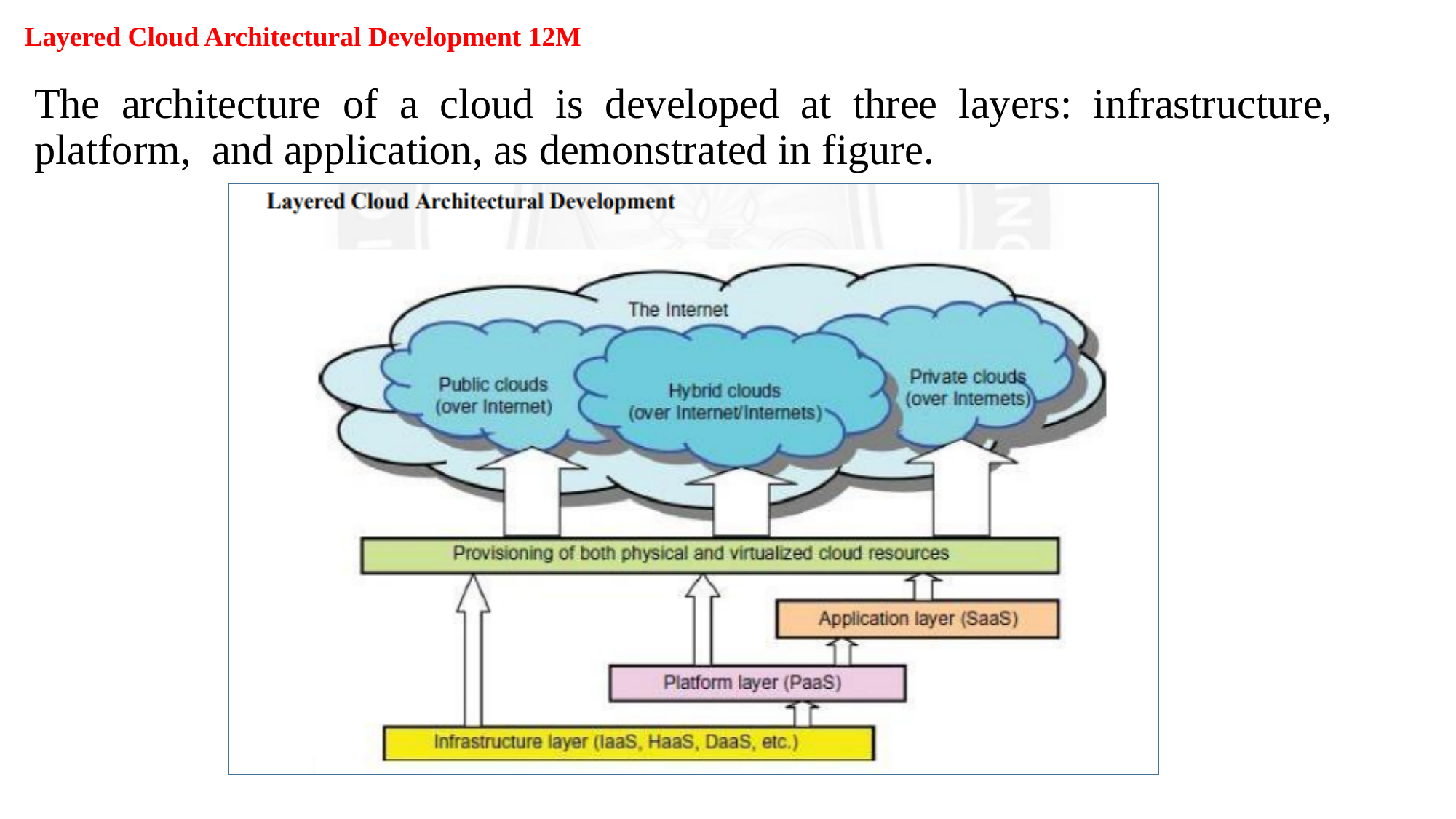

# Layered Cloud Architectural Development 12M
The  architecture  of  a  cloud  is  developed  at  three  layers:  infrastructure,  platform,  and application, as demonstrated in figure.